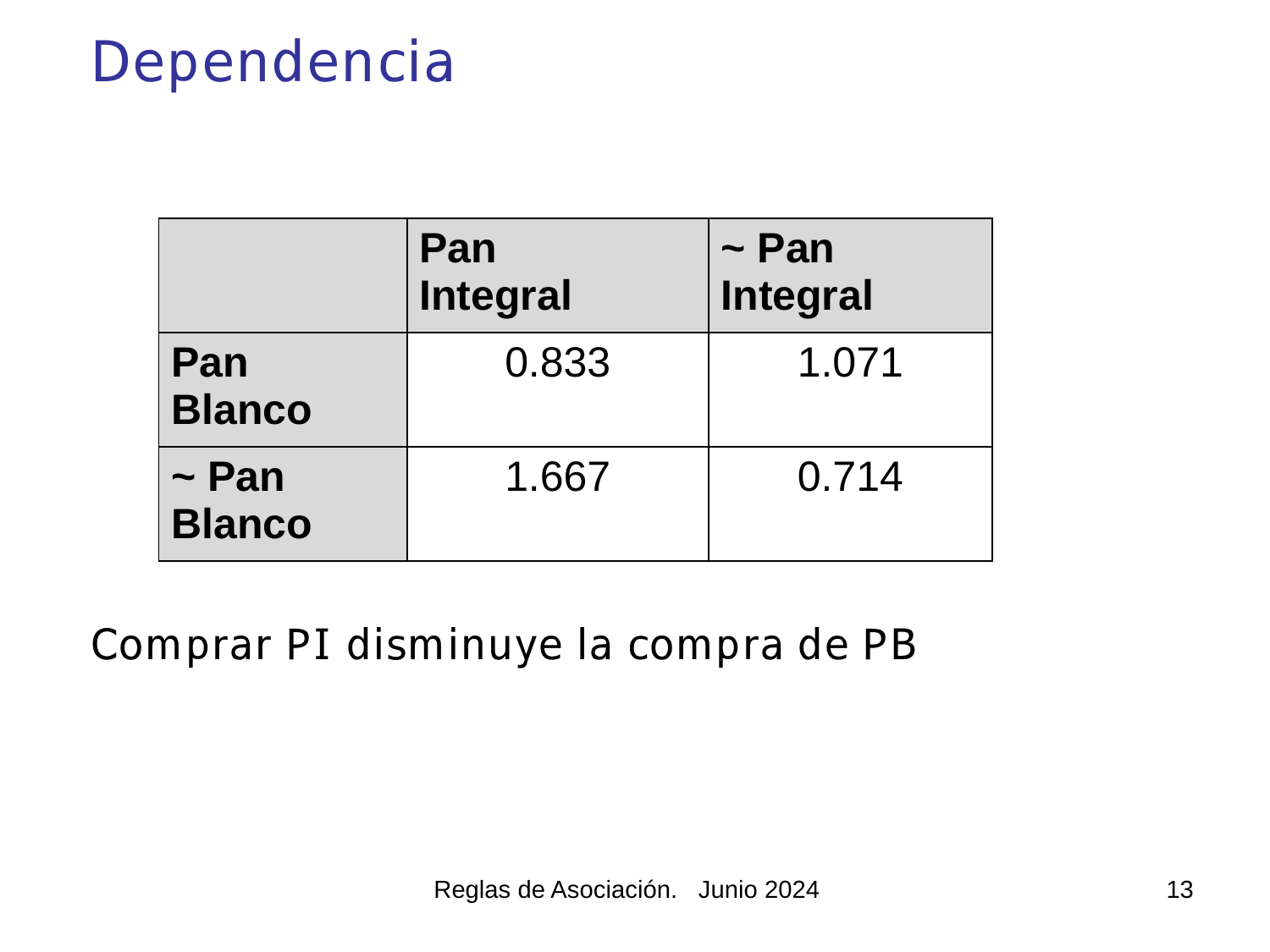

Dependencia

Comprar PI disminuye la compra de PB

|  | Pan Integral | ~ Pan Integral |
| --- | --- | --- |
| Pan Blanco | 0.833 | 1.071 |
| ~ Pan Blanco | 1.667 | 0.714 |
Reglas de Asociación.   Junio 2024
13